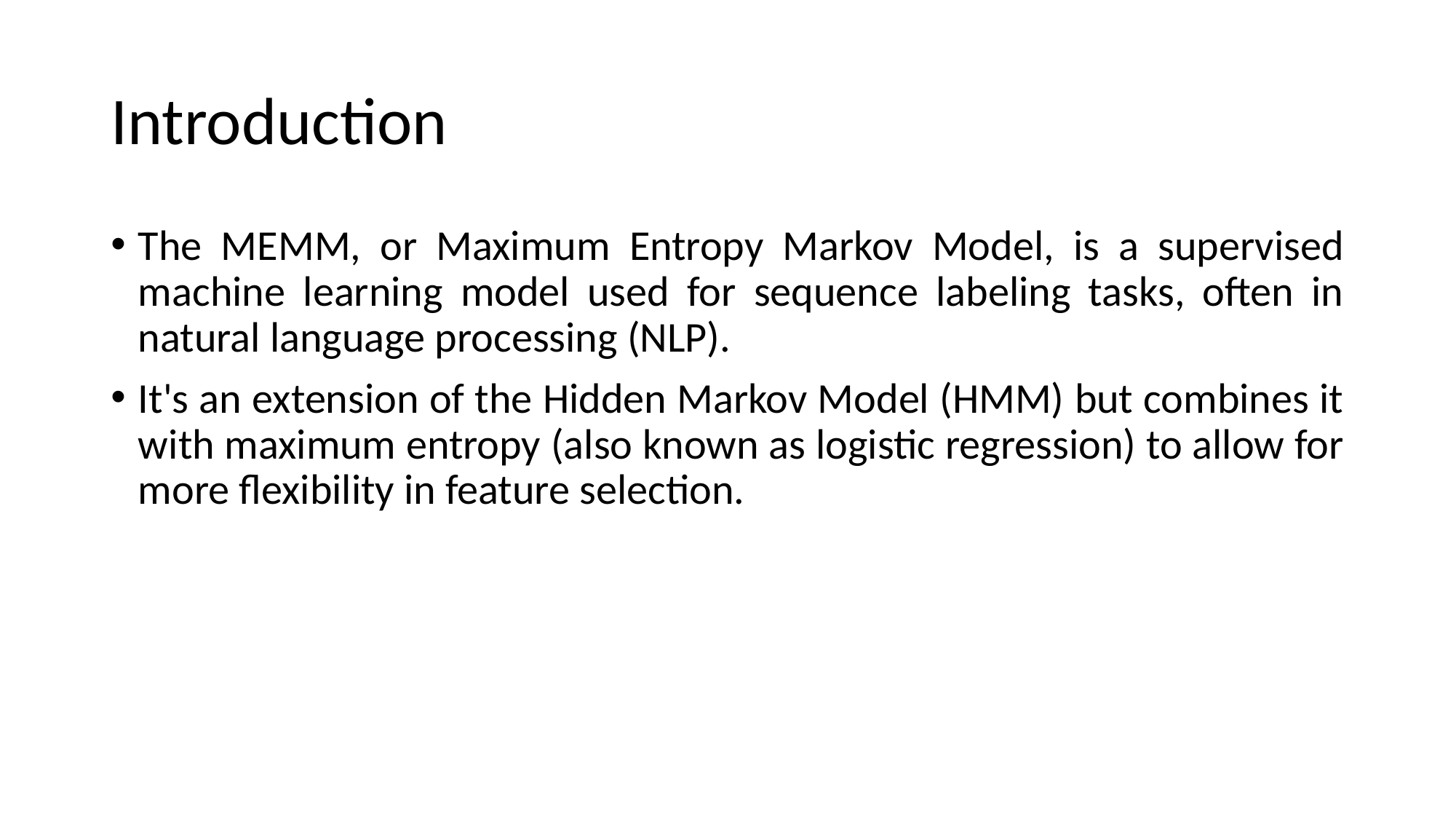

# Introduction
The MEMM, or Maximum Entropy Markov Model, is a supervised machine learning model used for sequence labeling tasks, often in natural language processing (NLP).
It's an extension of the Hidden Markov Model (HMM) but combines it with maximum entropy (also known as logistic regression) to allow for more flexibility in feature selection.